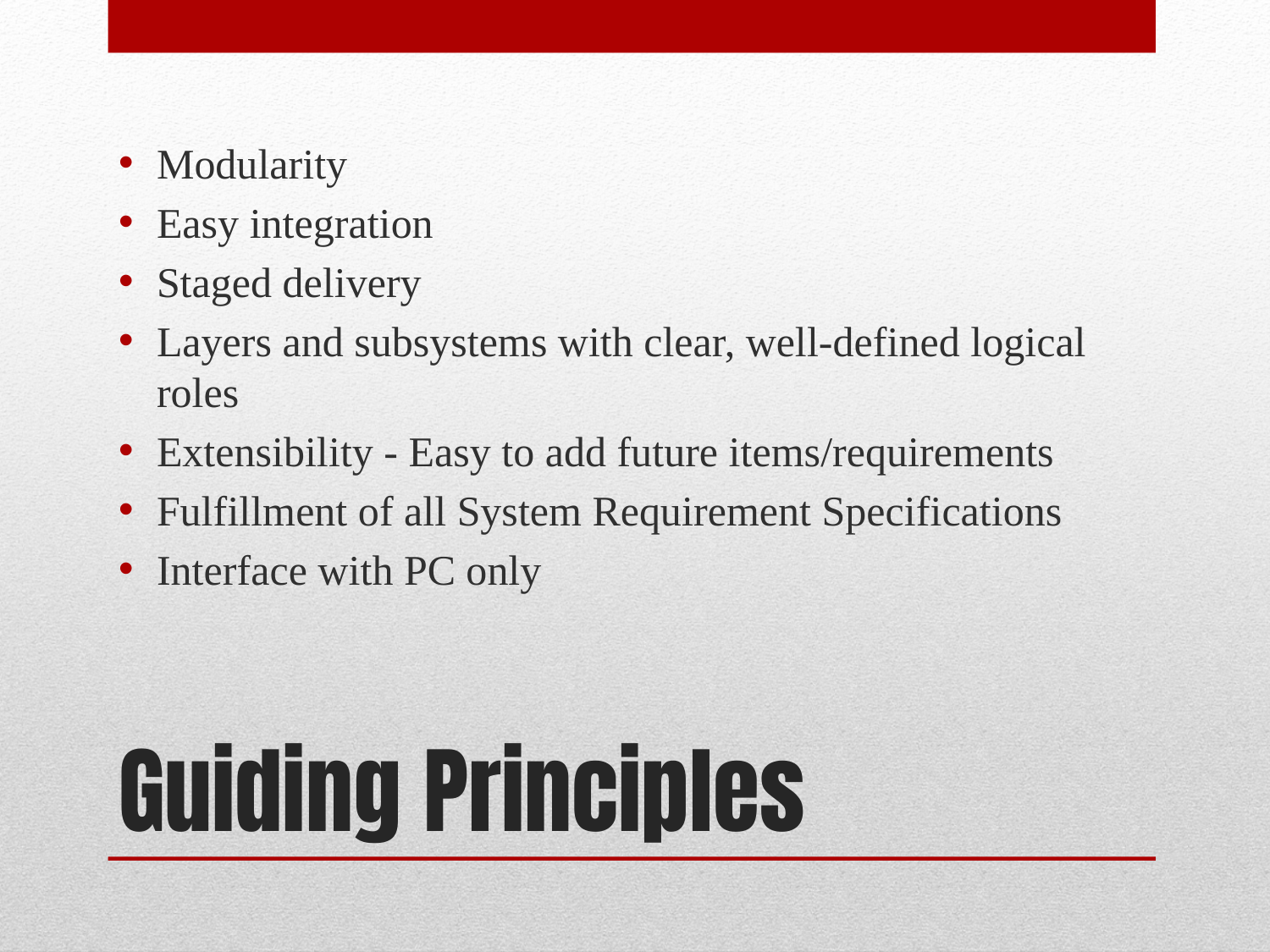

Modularity
Easy integration
Staged delivery
Layers and subsystems with clear, well-defined logical roles
Extensibility - Easy to add future items/requirements
Fulfillment of all System Requirement Specifications
Interface with PC only
# Guiding Principles